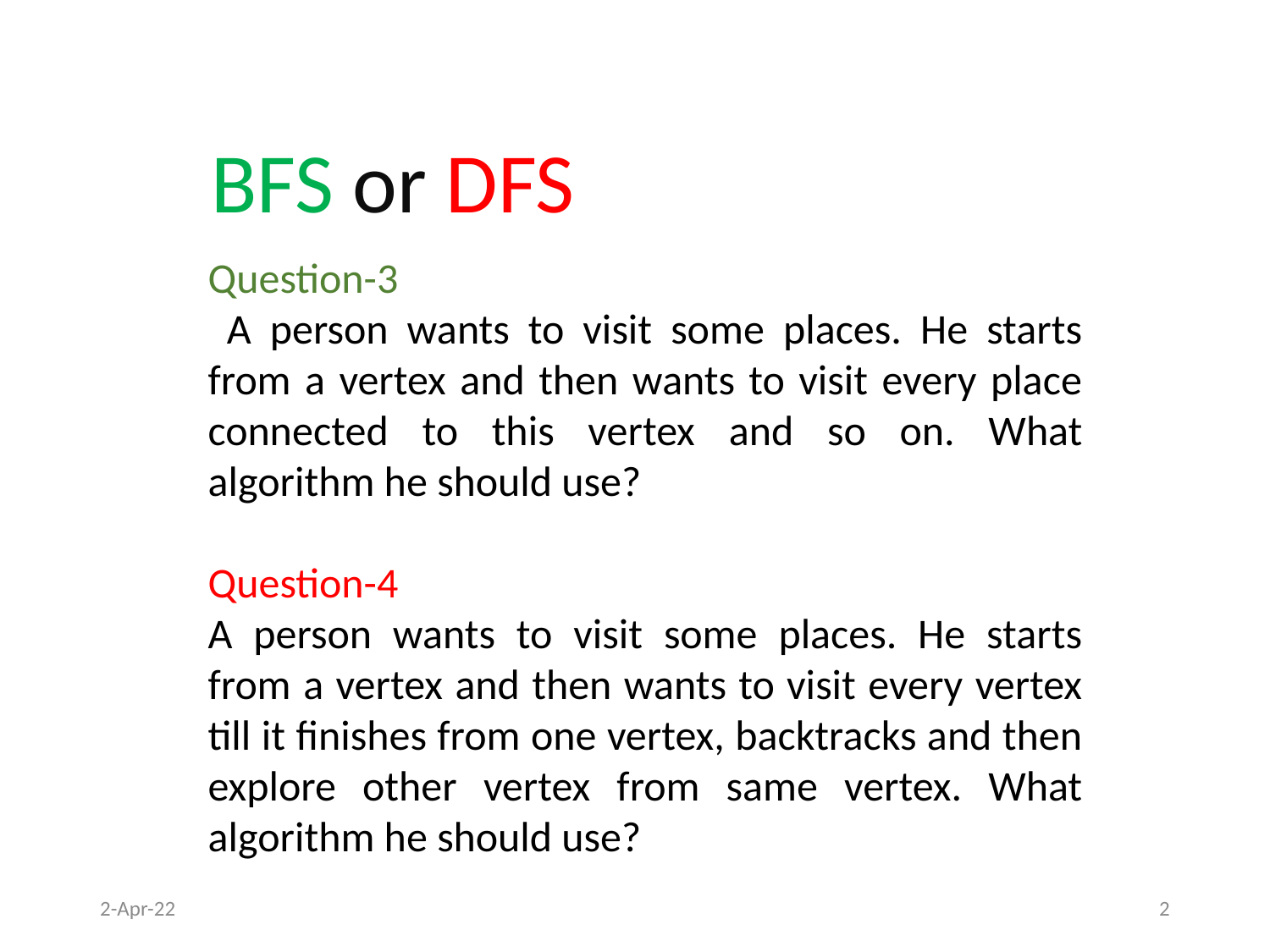

# BFS or DFS
Question-3
 A person wants to visit some places. He starts from a vertex and then wants to visit every place connected to this vertex and so on. What algorithm he should use?

Question-4
A person wants to visit some places. He starts from a vertex and then wants to visit every vertex till it finishes from one vertex, backtracks and then explore other vertex from same vertex. What algorithm he should use?

2-Apr-22
2